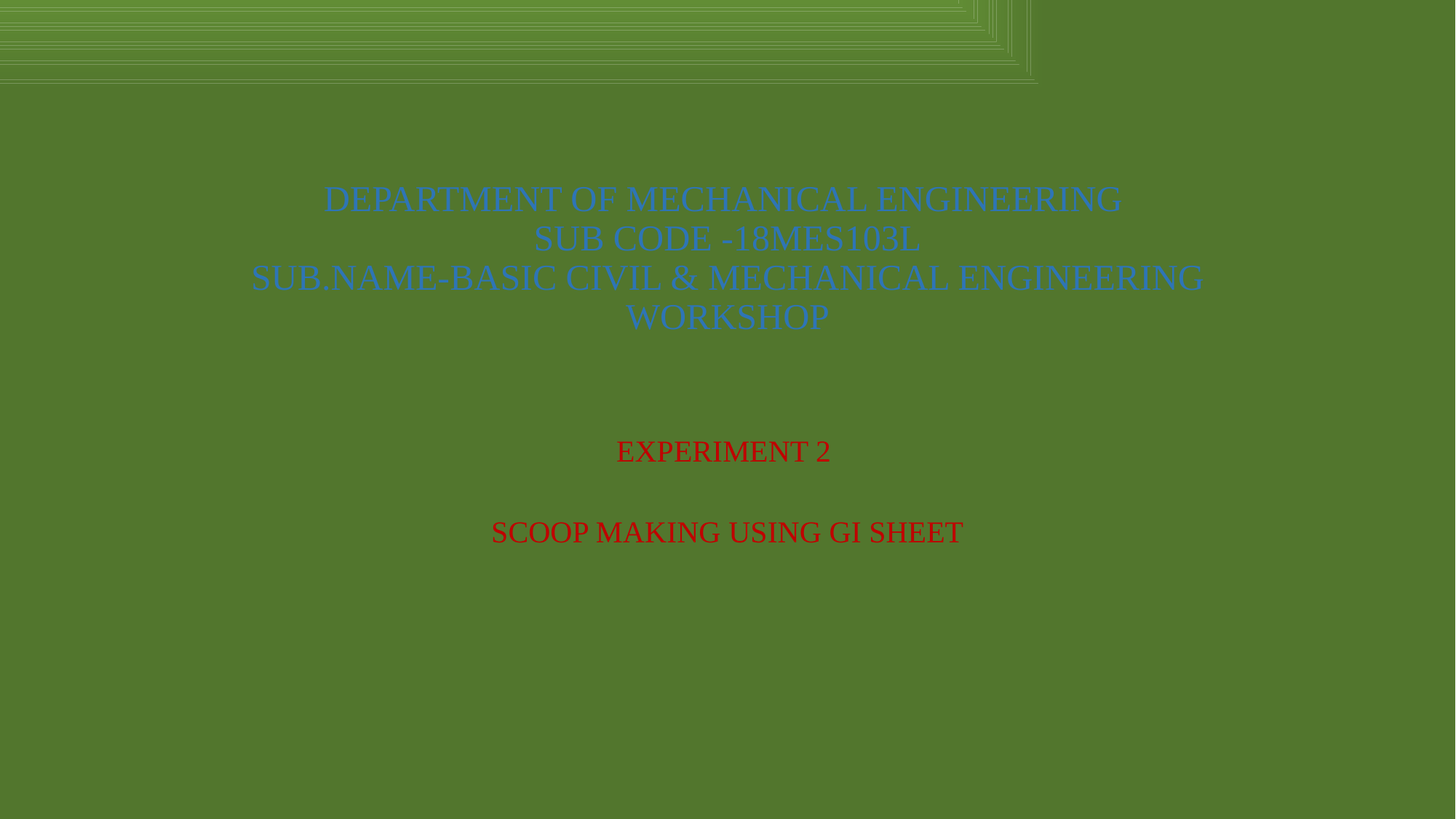

# DEPARTMENT OF MECHANICAL ENGINEERING SUB CODE -18MES103L SUB.NAME-BASIC CIVIL & MECHANICAL ENGINEERING WORKSHOP
EXPERIMENT 2
SCOOP MAKING USING GI SHEET